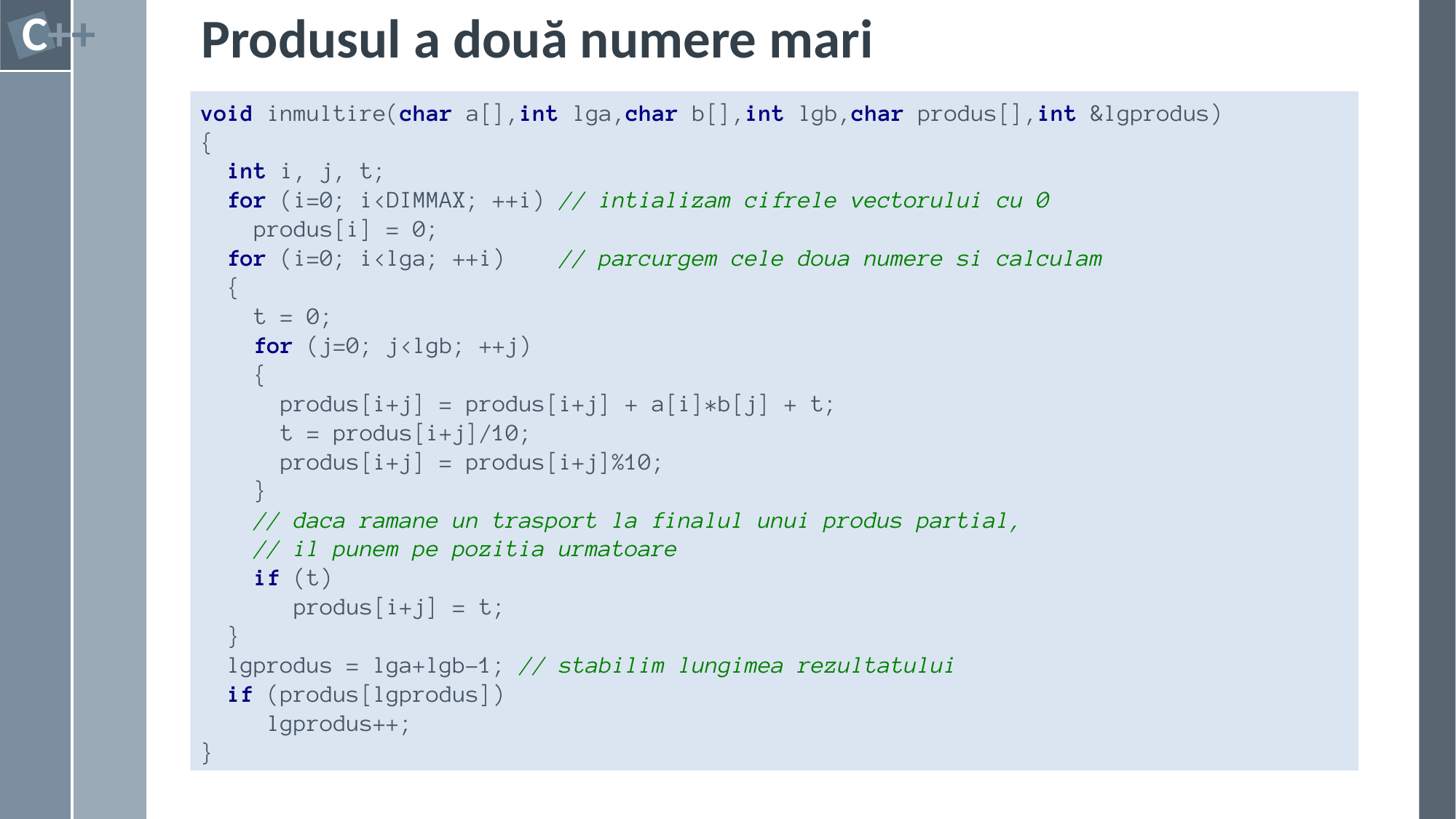

# Produsul a două numere mari
void inmultire(char a[],int lga,char b[],int lgb,char produs[],int &lgprodus)
{
  int i, j, t;
  for (i=0; i<DIMMAX; ++i) // intializam cifrele vectorului cu 0
    produs[i] = 0;
  for (i=0; i<lga; ++i)    // parcurgem cele doua numere si calculam
  {
    t = 0;
    for (j=0; j<lgb; ++j)
    {
      produs[i+j] = produs[i+j] + a[i]*b[j] + t;
      t = produs[i+j]/10;
      produs[i+j] = produs[i+j]%10;
    }
    // daca ramane un trasport la finalul unui produs partial,
    // il punem pe pozitia urmatoare
    if (t)
       produs[i+j] = t;
  }
  lgprodus = lga+lgb-1; // stabilim lungimea rezultatului
  if (produs[lgprodus])
     lgprodus++;
}